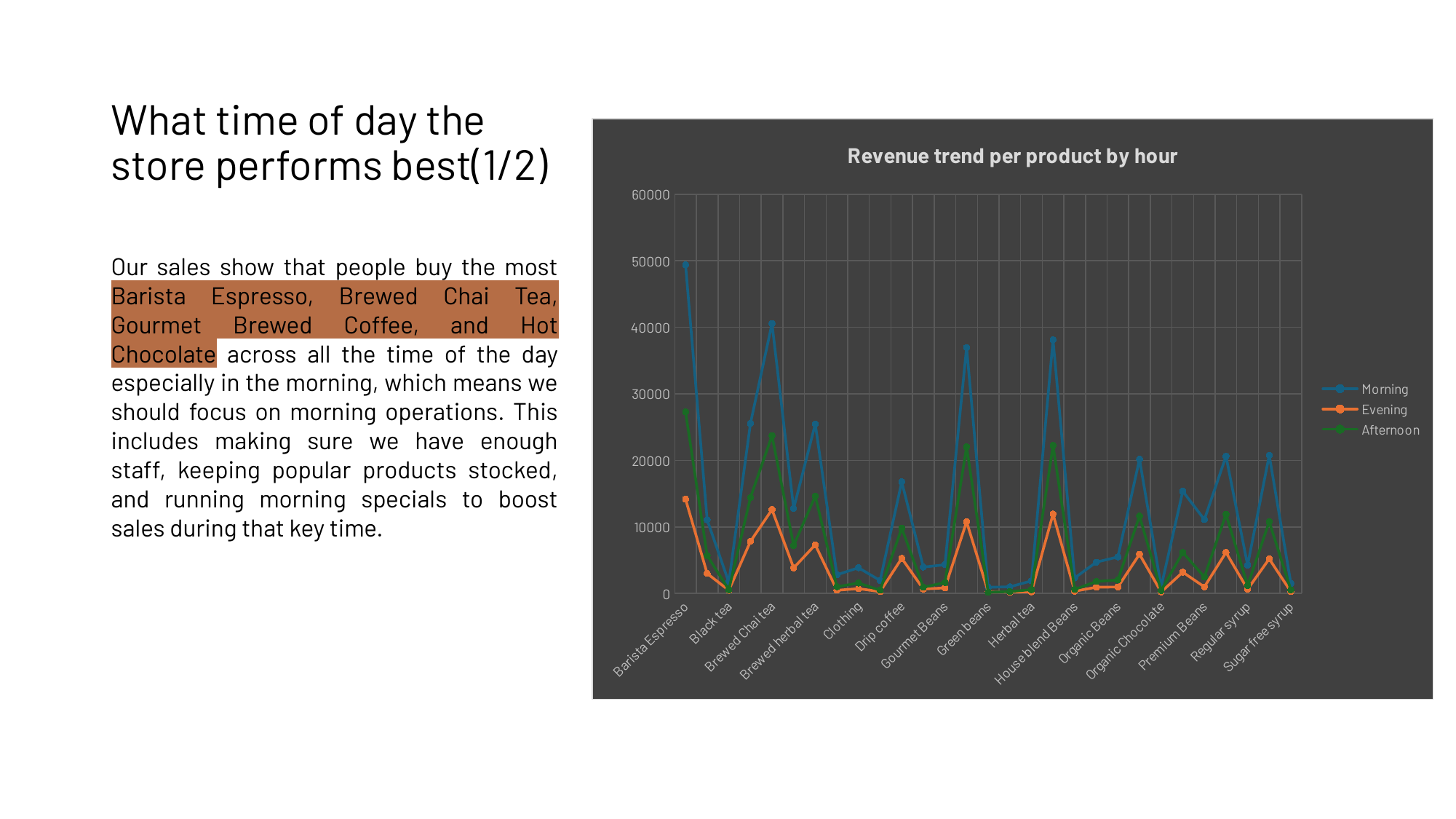

# What time of day the store performs best(1/2)

### Chart: Revenue trend per product by hour

| Category | Morning | Evening | Afternoon |
|---|---|---|---|
| Barista Espresso | 49380.69999999962 | 14177.550000000012 | 27292.299999999967 |
| Biscotti | 11060.819999999992 | 3002.1699999999996 | 5702.540000000001 |
| Black tea | 1682.6000000000054 | 474.3499999999996 | 554.8999999999997 |
| Brewed Black tea | 25545.5 | 7817.0 | 14416.5 |
| Brewed Chai tea | 40553.24999999895 | 12608.90000000011 | 23711.799999999763 |
| Brewed Green tea | 12775.5 | 3837.0 | 7216.0 |
| Brewed herbal tea | 25474.5 | 7321.5 | 14649.0 |
| Chai tea | 2806.8999999999937 | 483.5499999999998 | 1010.8000000000013 |
| Clothing | 3867.0 | 728.0 | 1568.0 |
| Drinking Chocolate | 1958.5699999999995 | 282.0900000000001 | 487.37999999999965 |
| Drip coffee | 16782.5 | 5281.5 | 9815.5 |
| Espresso Beans | 3969.549999999992 | 659.7500000000002 | 930.9500000000003 |
| Gourmet Beans | 4320.0 | 840.0 | 1638.0 |
| Gourmet brewed coffee | 36963.100000000544 | 10784.899999999963 | 22028.40000000022 |
| Green beans | 940.0 | 220.0 | 180.0 |
| Green tea | 999.0 | 194.25 | 277.5 |
| Herbal tea | 1897.4000000000065 | 250.59999999999988 | 581.7499999999999 |
| Hot chocolate | 38120.5 | 11940.5 | 22244.0 |
| House blend Beans | 2340.0 | 342.0 | 612.0 |
| Housewares | 4703.0 | 940.0 | 1801.0 |
| Organic Beans | 5499.0 | 976.5 | 2034.0 |
| Organic brewed coffee | 20180.000000000306 | 5898.199999999957 | 11638.299999999972 |
| Organic Chocolate | 1018.4000000000021 | 220.3999999999999 | 440.8000000000004 |
| Pastry | 15365.009999999997 | 3198.51 | 6160.97 |
| Premium Beans | 11110.0 | 987.75 | 2485.75 |
| Premium brewed coffee | 20626.95000000047 | 6170.099999999949 | 11905.300000000114 |
| Regular syrup | 4248.800000000048 | 631.200000000003 | 1195.199999999989 |
| Scone | 20764.119999999995 | 5209.16 | 10781.63999999999 |
| Sugar free syrup | 1518.399999999973 | 264.79999999999984 | 536.000000000003 |
Our sales show that people buy the most Barista Espresso, Brewed Chai Tea, Gourmet Brewed Coffee, and Hot Chocolate across all the time of the day especially in the morning, which means we should focus on morning operations. This includes making sure we have enough staff, keeping popular products stocked, and running morning specials to boost sales during that key time.